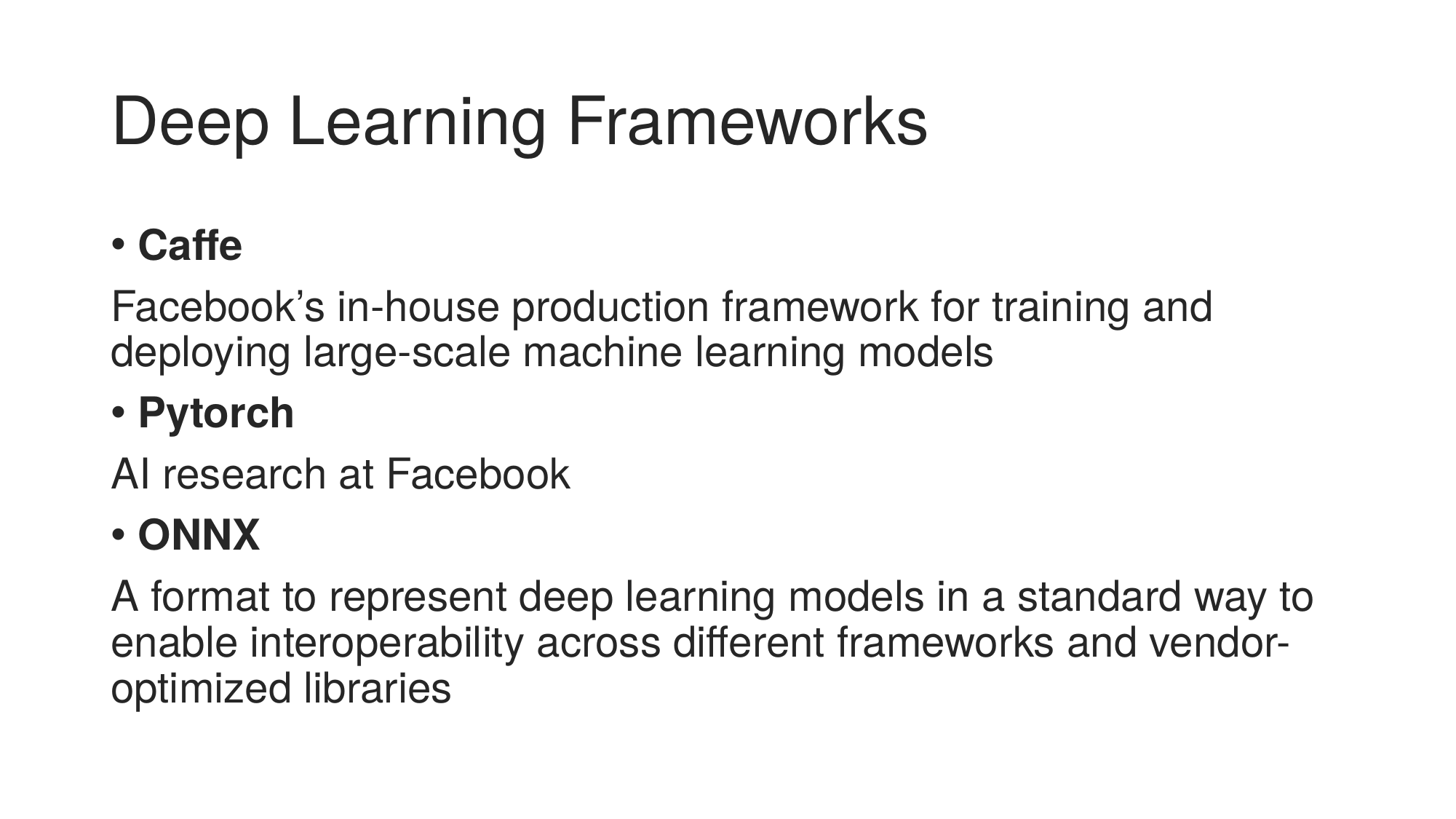

# Deep Learning Frameworks
Caffe
Facebook’s in-house production framework for training and deploying large-scale machine learning models
Pytorch
AI research at Facebook
ONNX
A format to represent deep learning models in a standard way to enable interoperability across different frameworks and vendor-optimized libraries